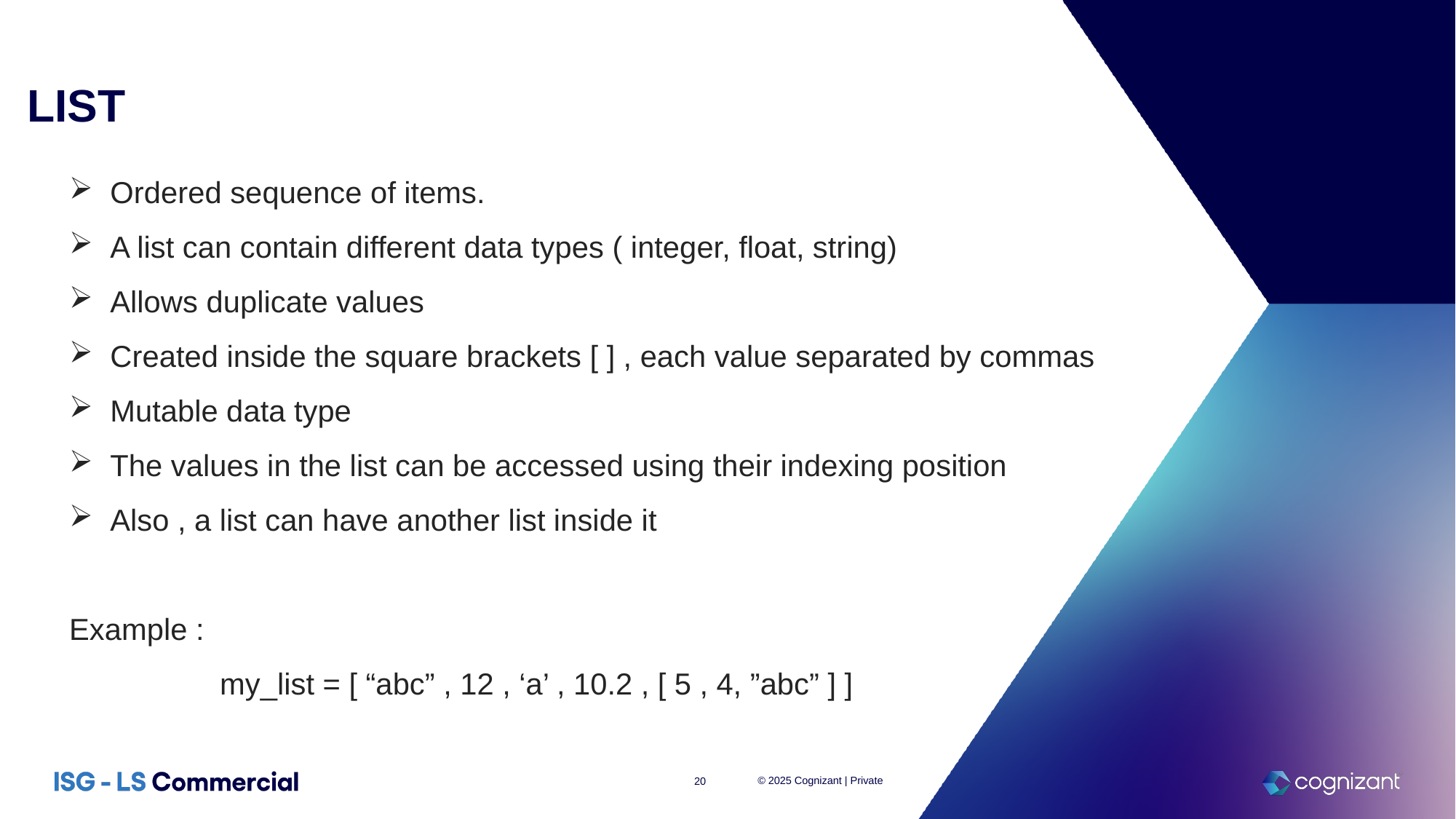

LIST
Ordered sequence of items.
A list can contain different data types ( integer, float, string)
Allows duplicate values
Created inside the square brackets [ ] , each value separated by commas
Mutable data type
The values in the list can be accessed using their indexing position
Also , a list can have another list inside it
Example :
                  my_list = [ “abc” , 12 , ‘a’ , 10.2 , [ 5 , 4, ”abc” ] ]

© 2025 Cognizant | Private
20